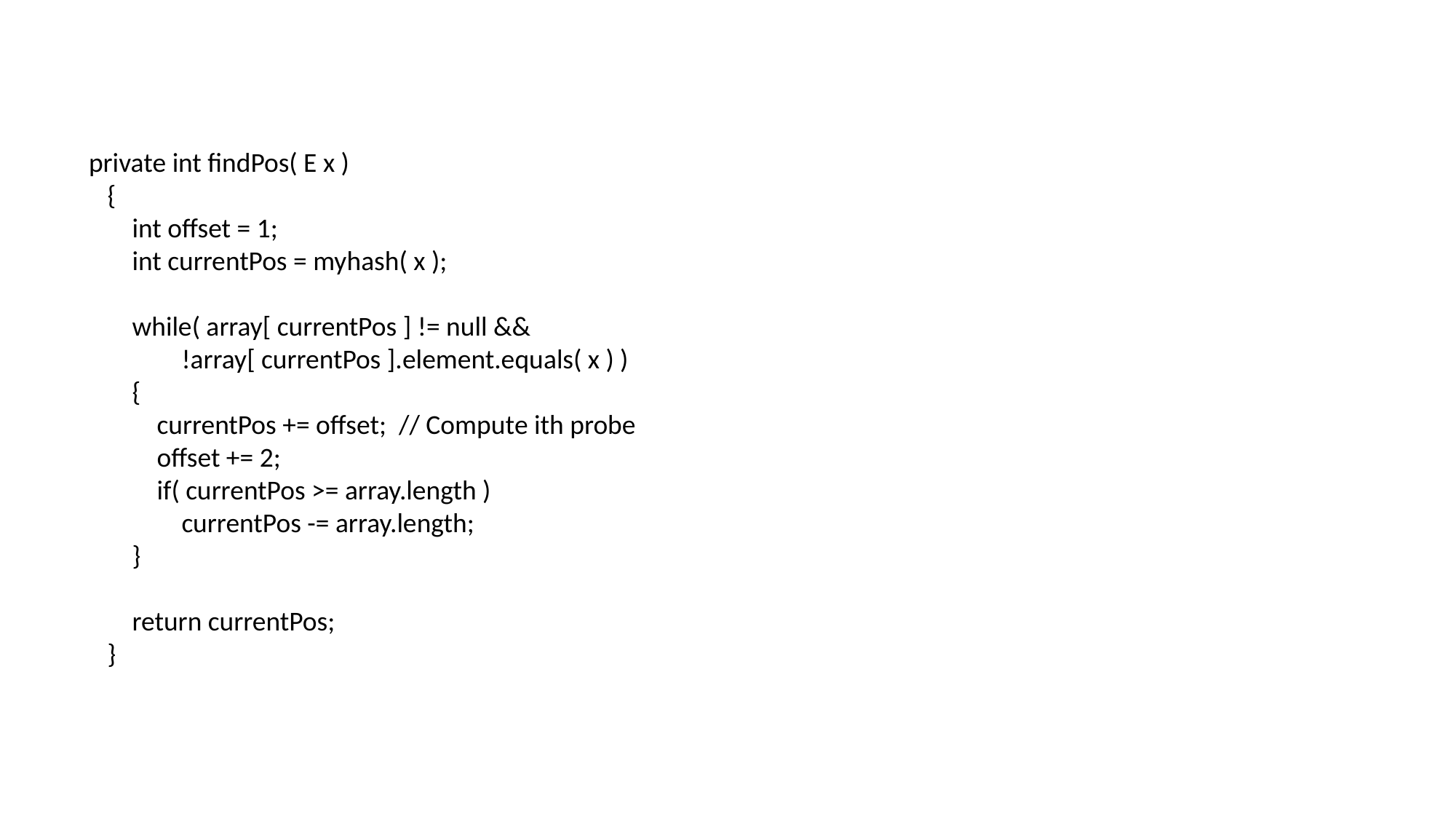

private int findPos( E x )
    {
        int offset = 1;
        int currentPos = myhash( x );

        while( array[ currentPos ] != null &&
                !array[ currentPos ].element.equals( x ) )
        {
            currentPos += offset;  // Compute ith probe
            offset += 2;
            if( currentPos >= array.length )
                currentPos -= array.length;
        }

        return currentPos;
    }